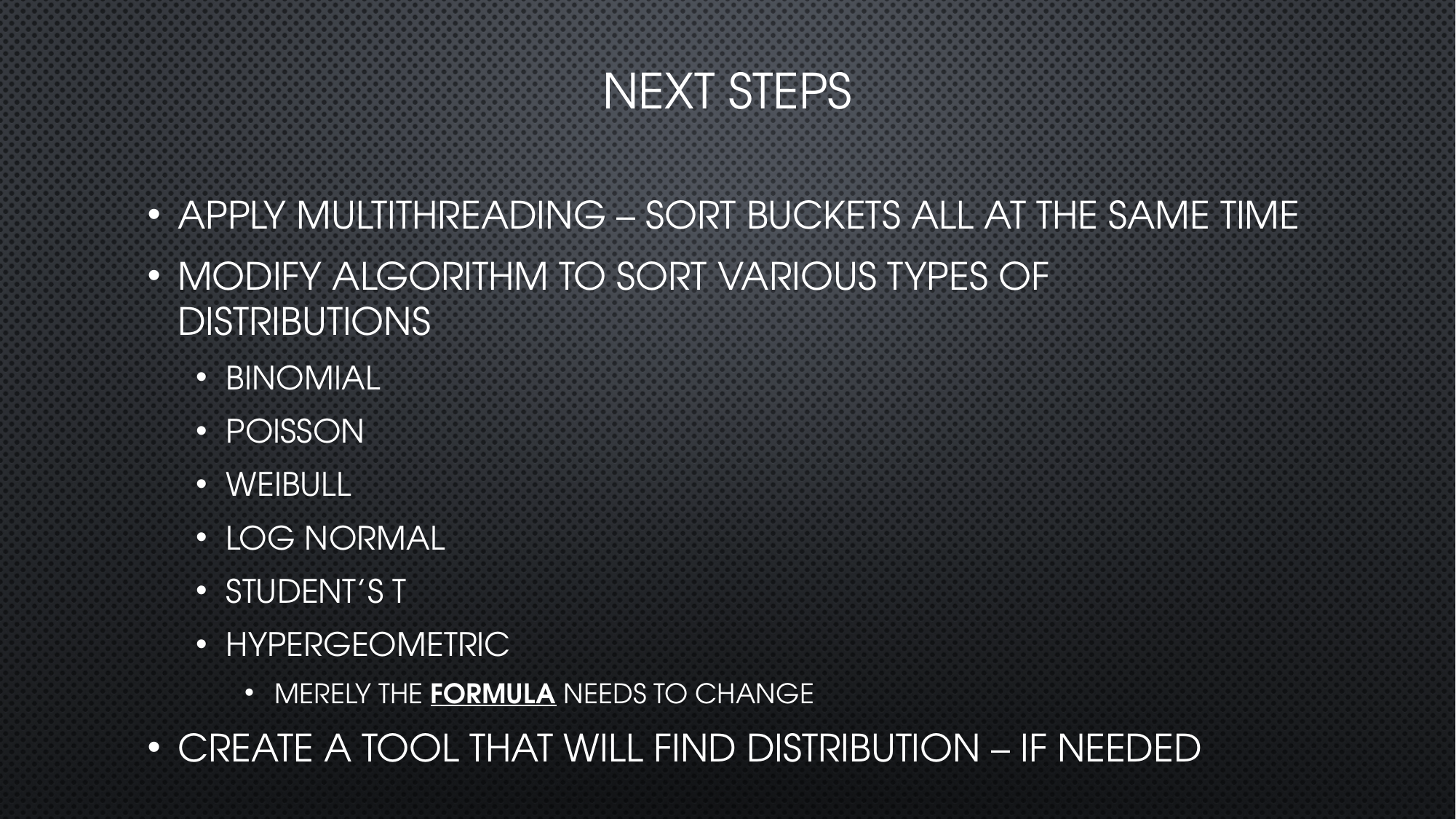

# Next steps
Apply multithreading – sort buckets all at the same time
Modify algorithm to sort various types of distributions
Binomial
Poisson
Weibull
Log normal
Student’s t
Hypergeometric
MERELY THE FORMULA NEEDS TO CHANGE
Create a tool that will find distribution – if needed